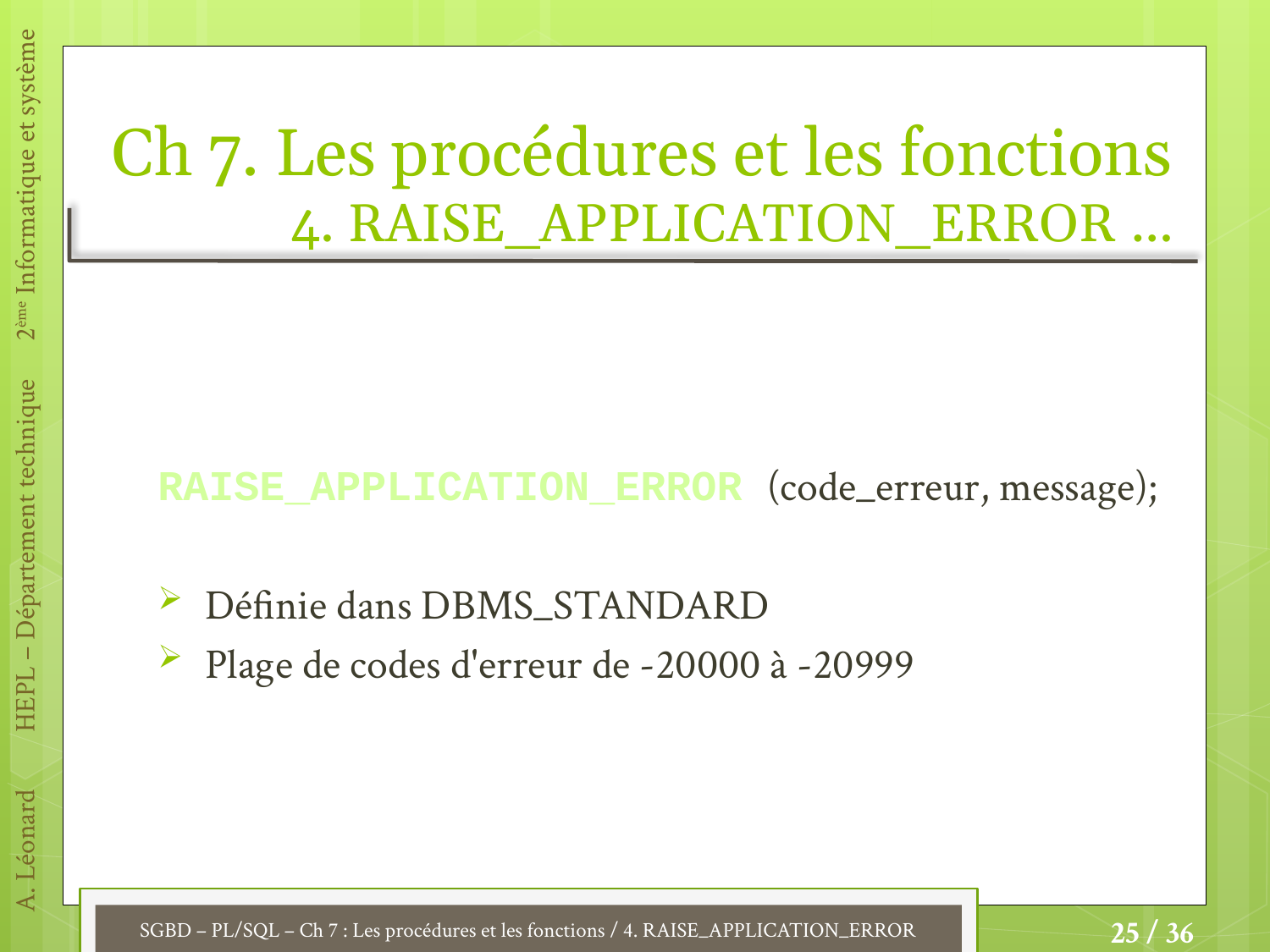

# Ch 7. Les procédures et les fonctions 4. RAISE_APPLICATION_ERROR …
RAISE_APPLICATION_ERROR (code_erreur, message);

Définie dans DBMS_STANDARD
Plage de codes d'erreur de -20000 à -20999
SGBD – PL/SQL – Ch 7 : Les procédures et les fonctions / 4. RAISE_APPLICATION_ERROR